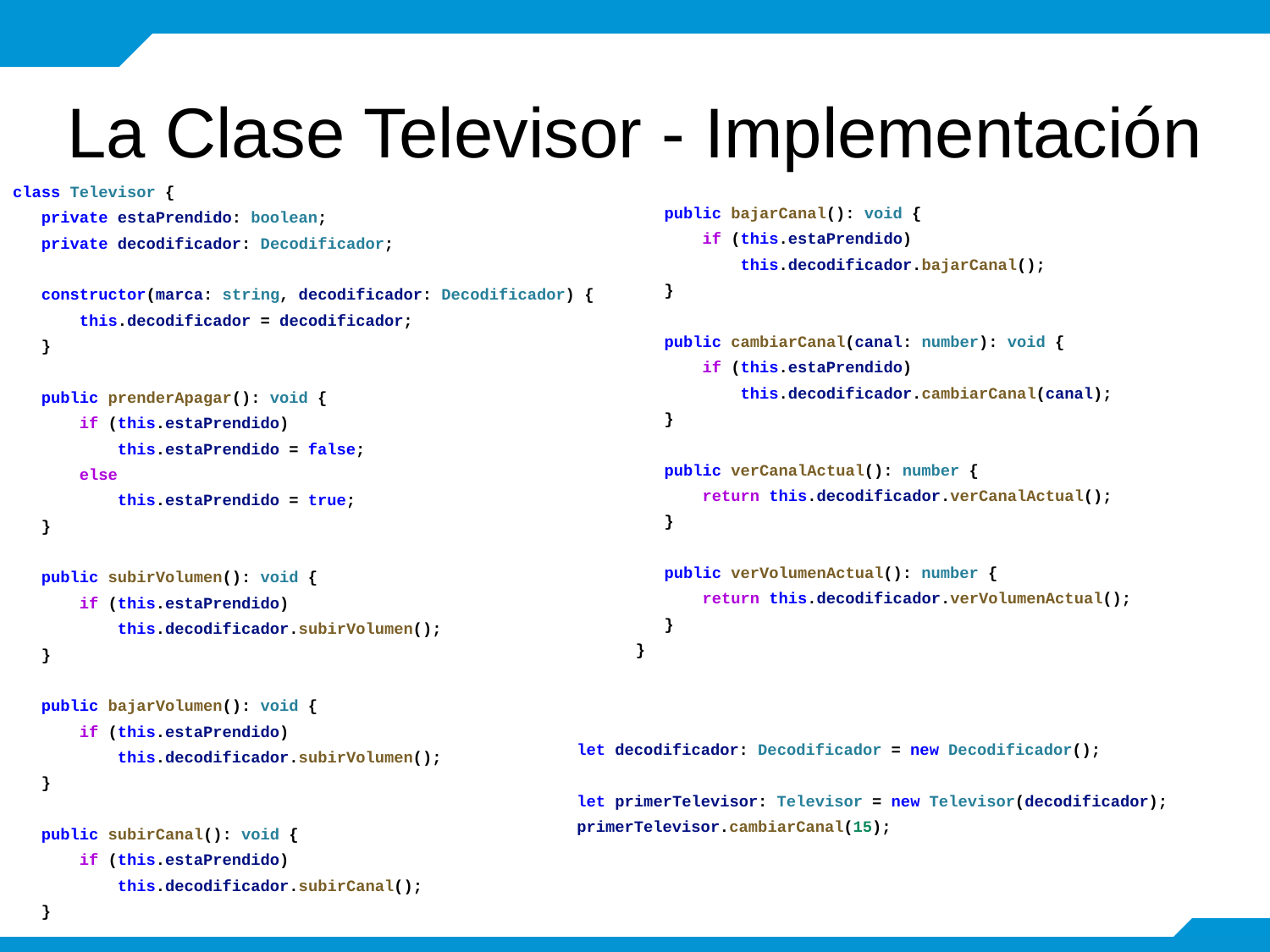

# La Clase Televisor - Implementación
class Televisor {
   private estaPrendido: boolean;
   private decodificador: Decodificador;

   constructor(marca: string, decodificador: Decodificador) {
       this.decodificador = decodificador;
   }

   public prenderApagar(): void {
       if (this.estaPrendido)
           this.estaPrendido = false;
       else
           this.estaPrendido = true;
   }

   public subirVolumen(): void {
       if (this.estaPrendido)
           this.decodificador.subirVolumen();
   }

   public bajarVolumen(): void {
       if (this.estaPrendido)
           this.decodificador.subirVolumen();
   }

   public subirCanal(): void {
       if (this.estaPrendido)
           this.decodificador.subirCanal();
   }
   public bajarCanal(): void {
       if (this.estaPrendido)
           this.decodificador.bajarCanal();
   }

   public cambiarCanal(canal: number): void {
       if (this.estaPrendido)
           this.decodificador.cambiarCanal(canal);
   }

   public verCanalActual(): number {
       return this.decodificador.verCanalActual();
   }

   public verVolumenActual(): number {
       return this.decodificador.verVolumenActual();
   }
}
let decodificador: Decodificador = new Decodificador();

let primerTelevisor: Televisor = new Televisor(decodificador);
primerTelevisor.cambiarCanal(15);